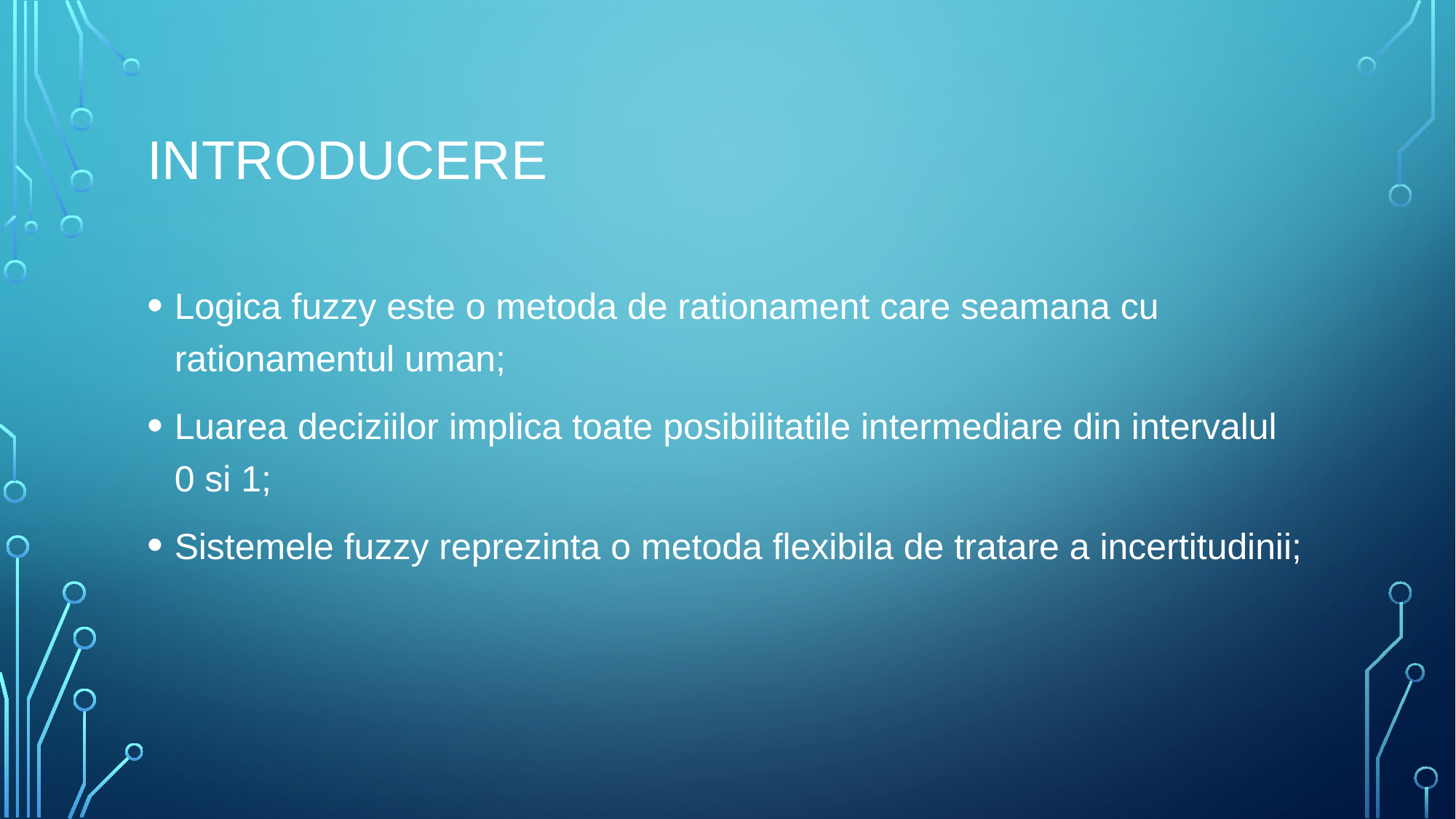

# Introducere
Logica fuzzy este o metoda de rationament care seamana cu rationamentul uman;
Luarea deciziilor implica toate posibilitatile intermediare din intervalul 0 si 1;
Sistemele fuzzy reprezinta o metoda flexibila de tratare a incertitudinii;